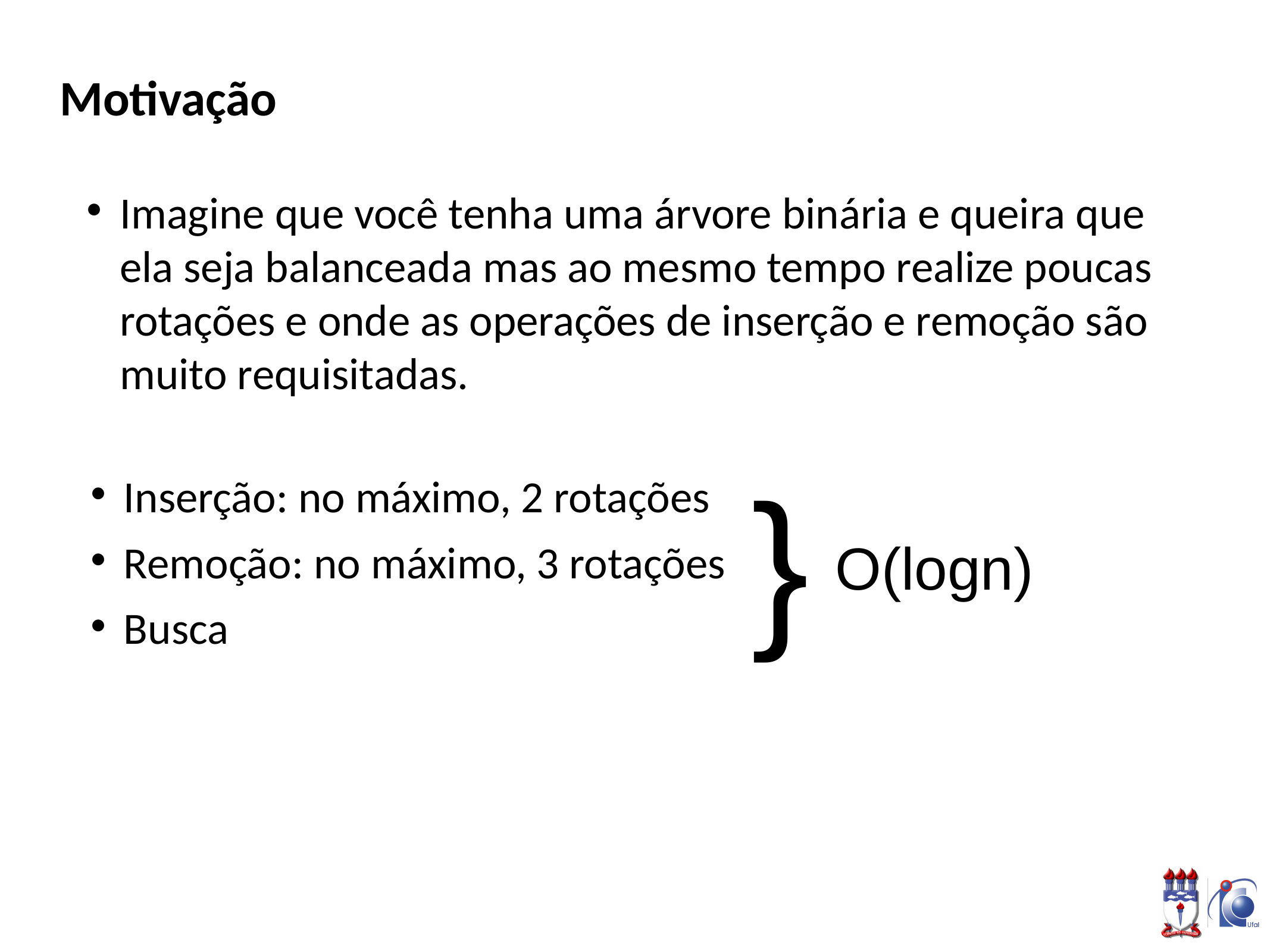

# Motivação
Imagine que você tenha uma árvore binária e queira que ela seja balanceada mas ao mesmo tempo realize poucas rotações e onde as operações de inserção e remoção são muito requisitadas.
}
Inserção: no máximo, 2 rotações
Remoção: no máximo, 3 rotações
Busca
O(logn)